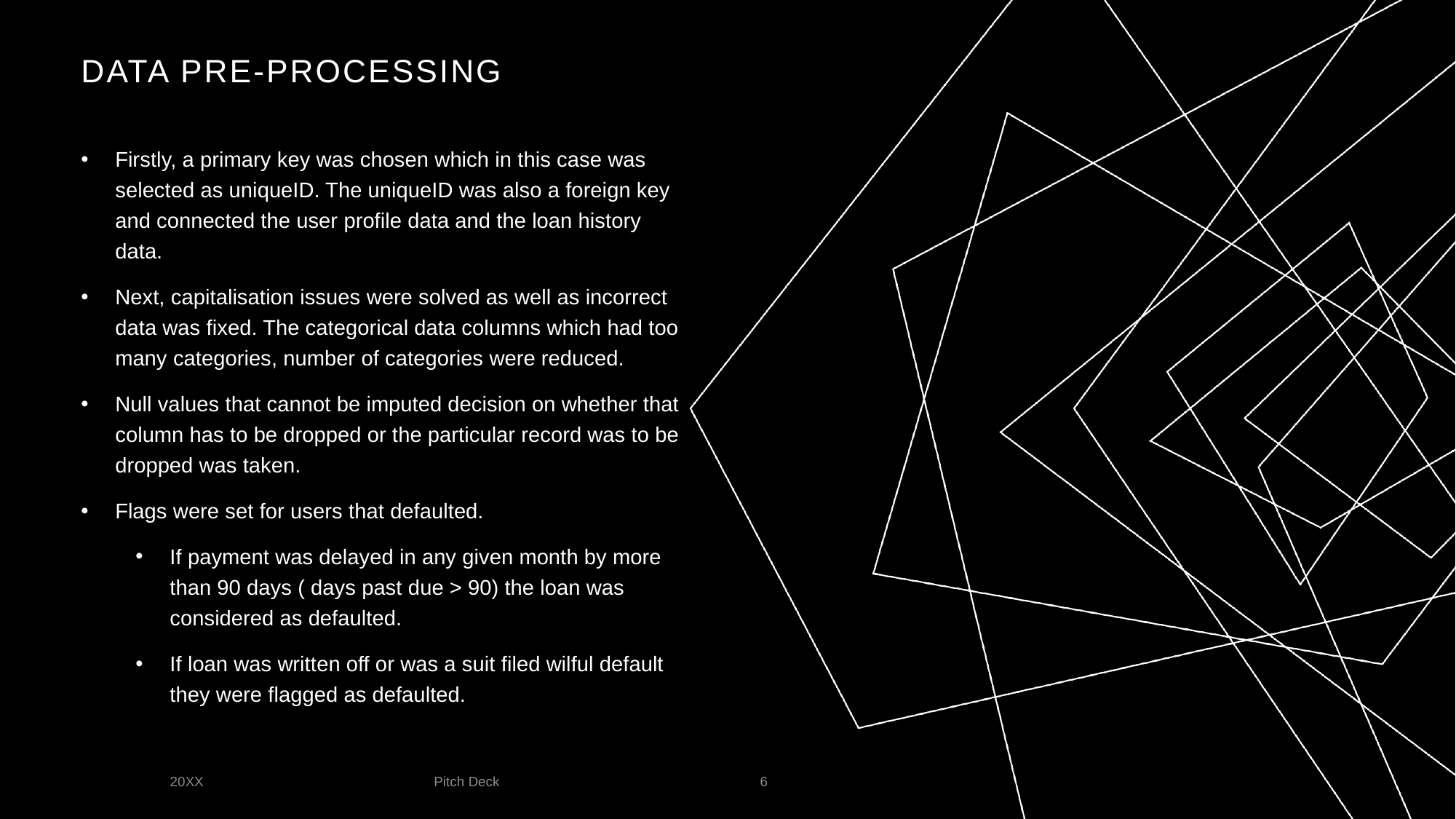

# Data pre-processing
Firstly, a primary key was chosen which in this case was selected as uniqueID. The uniqueID was also a foreign key and connected the user profile data and the loan history data.
Next, capitalisation issues were solved as well as incorrect data was fixed. The categorical data columns which had too many categories, number of categories were reduced.
Null values that cannot be imputed decision on whether that column has to be dropped or the particular record was to be dropped was taken.
Flags were set for users that defaulted.
If payment was delayed in any given month by more than 90 days ( days past due > 90) the loan was considered as defaulted.
If loan was written off or was a suit filed wilful default they were flagged as defaulted.
Pitch Deck
20XX
6